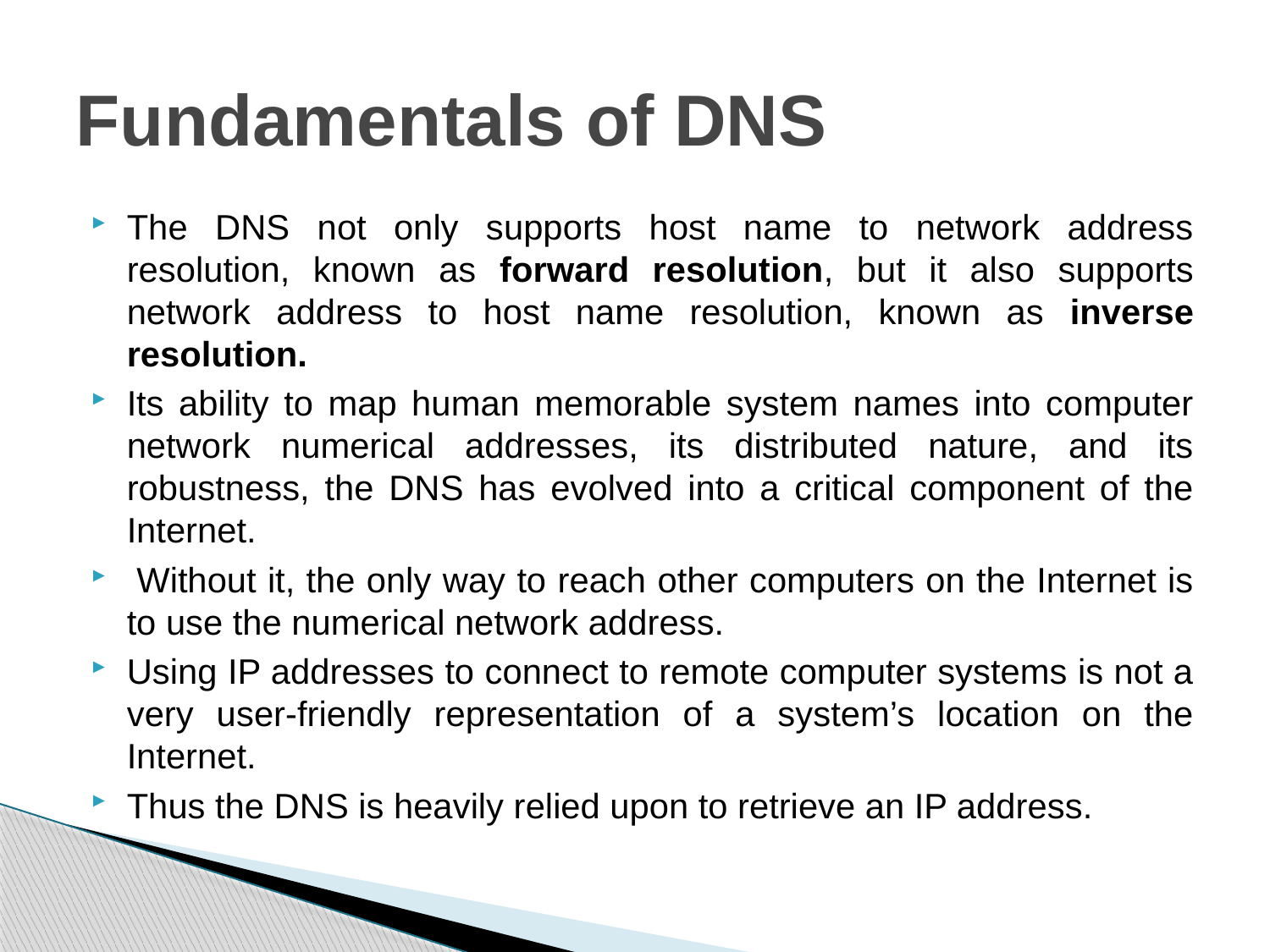

# Fundamentals of DNS
The DNS not only supports host name to network address resolution, known as forward resolution, but it also supports network address to host name resolution, known as inverse resolution.
Its ability to map human memorable system names into computer network numerical addresses, its distributed nature, and its robustness, the DNS has evolved into a critical component of the Internet.
 Without it, the only way to reach other computers on the Internet is to use the numerical network address.
Using IP addresses to connect to remote computer systems is not a very user-friendly representation of a system’s location on the Internet.
Thus the DNS is heavily relied upon to retrieve an IP address.